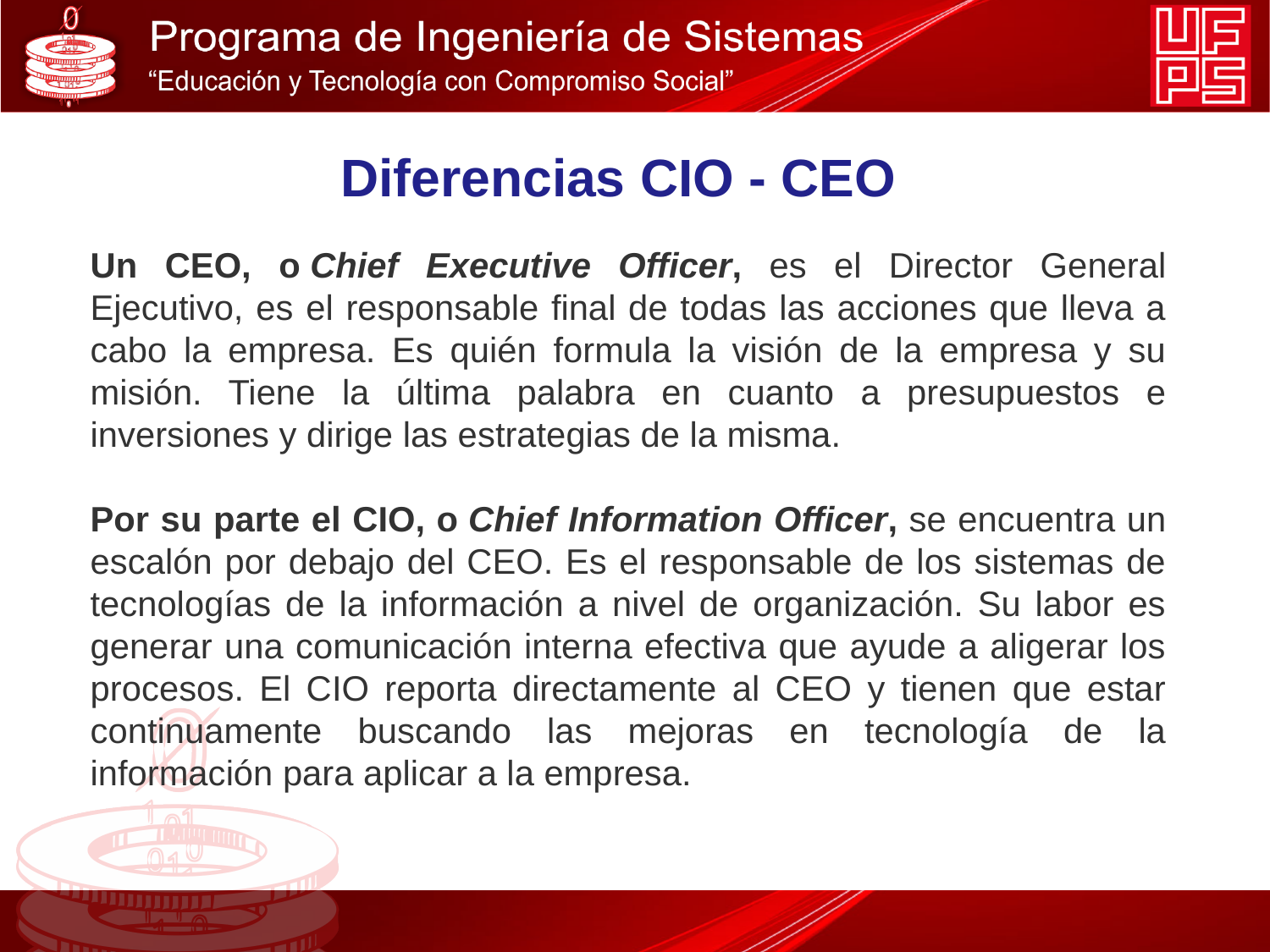

Diferencias CIO - CEO
Un CEO, o Chief Executive Officer, es el Director General Ejecutivo, es el responsable final de todas las acciones que lleva a cabo la empresa. Es quién formula la visión de la empresa y su misión. Tiene la última palabra en cuanto a presupuestos e inversiones y dirige las estrategias de la misma.

Por su parte el CIO, o Chief Information Officer, se encuentra un escalón por debajo del CEO. Es el responsable de los sistemas de tecnologías de la información a nivel de organización. Su labor es generar una comunicación interna efectiva que ayude a aligerar los procesos. El CIO reporta directamente al CEO y tienen que estar continuamente buscando las mejoras en tecnología de la información para aplicar a la empresa.
Fuente: http://trabajo.excite.es/diferencias-entre-ceo-y-cio.html